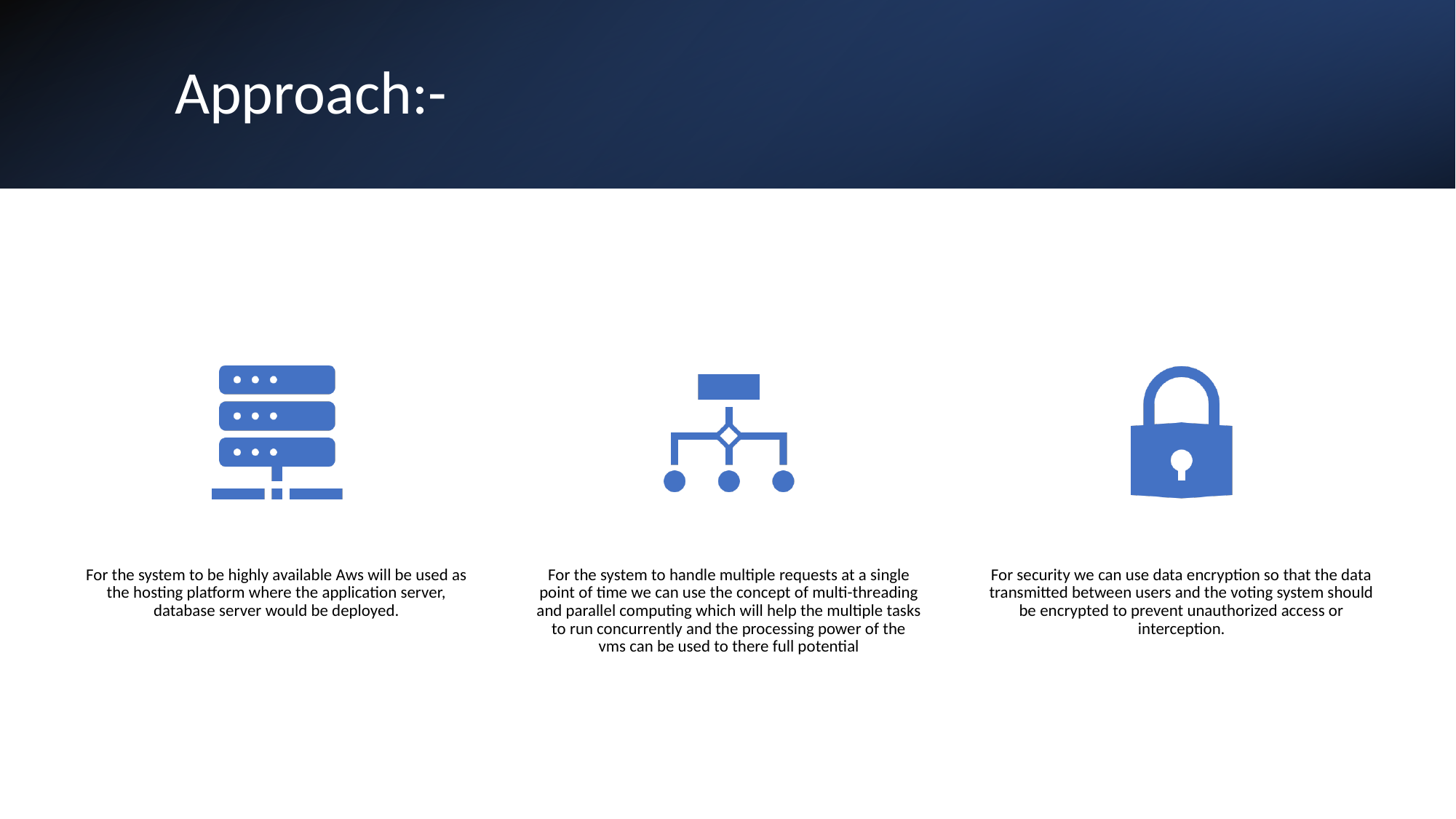

# Approach:-
For the system to be highly available Aws will be used as the hosting platform where the application server, database server would be deployed.
For the system to handle multiple requests at a single point of time we can use the concept of multi-threading and parallel computing which will help the multiple tasks to run concurrently and the processing power of the vms can be used to there full potential
For security we can use data encryption so that the data transmitted between users and the voting system should be encrypted to prevent unauthorized access or interception.